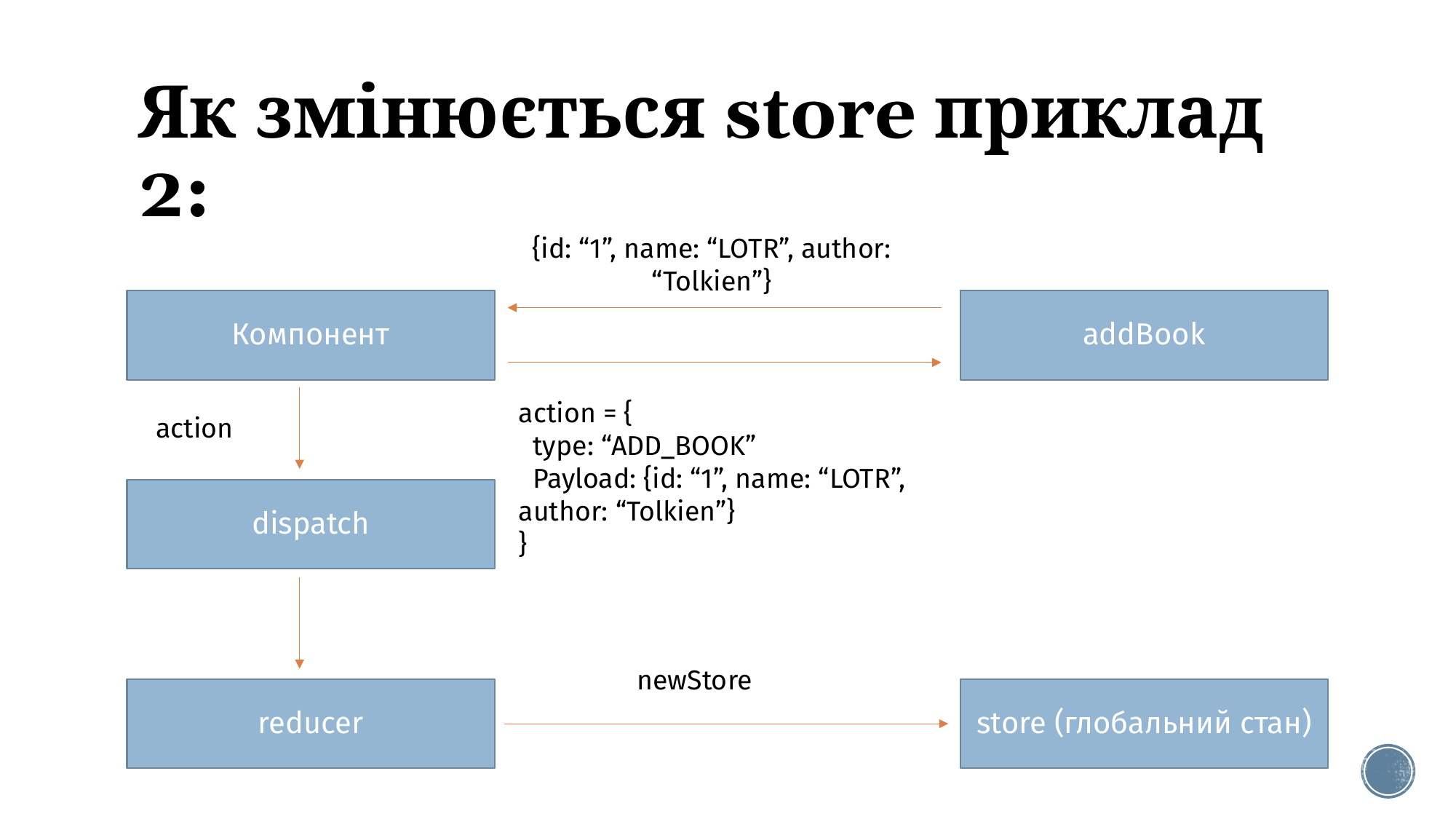

# Як змінюється store приклад 2:
{id: “1”, name: “LOTR”, author: “Tolkien”}
addBook
Компонент
action = {
  type: “ADD_BOOK”
  Payload: {id: “1”, name: “LOTR”,    author: “Tolkien”}
}
action
dispatch
newStore
reducer
store (глобальний стан)